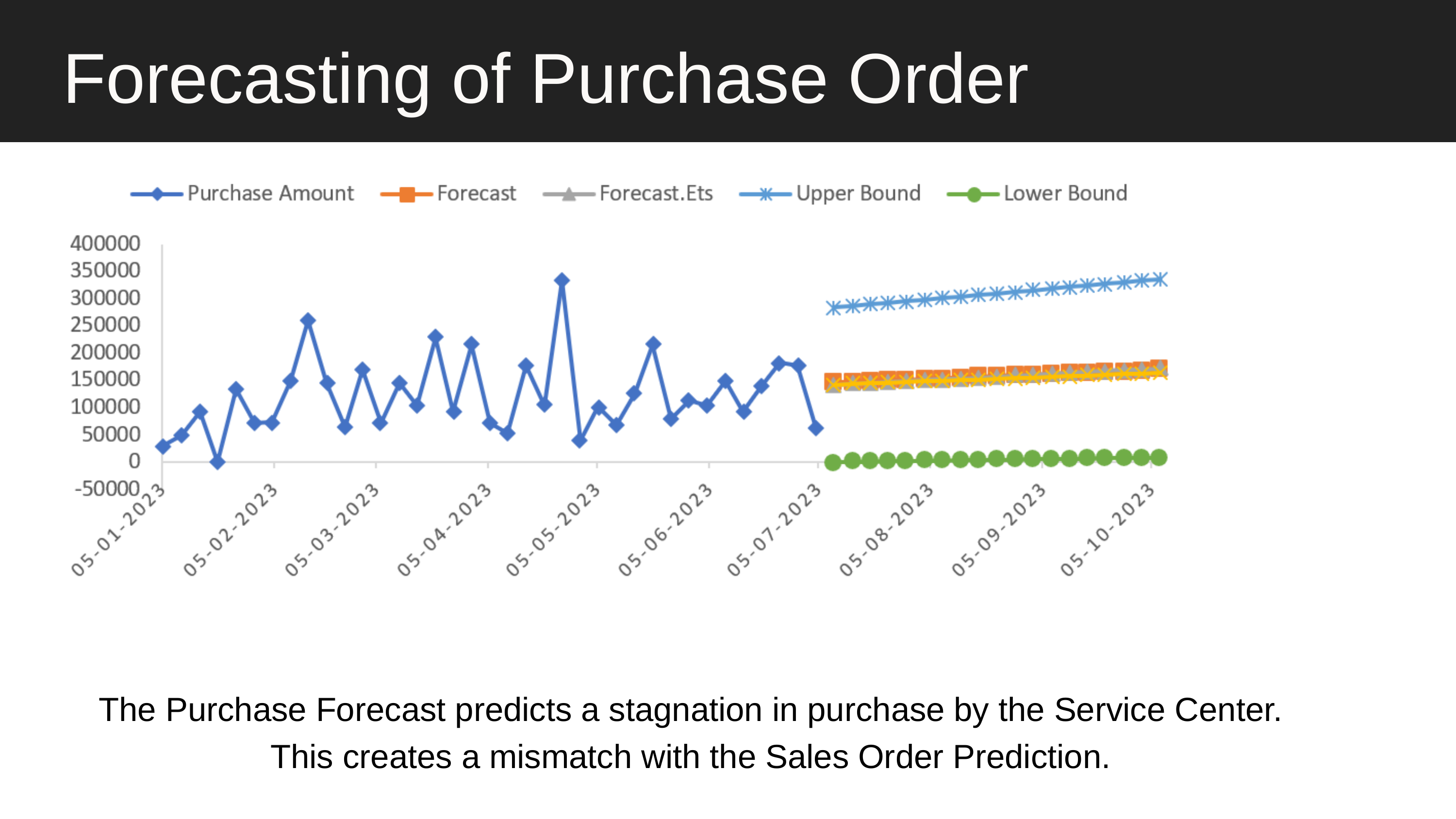

Forecasting of Purchase Order

The Purchase Forecast predicts a stagnation in purchase by the Service Center. This creates a mismatch with the Sales Order Prediction.